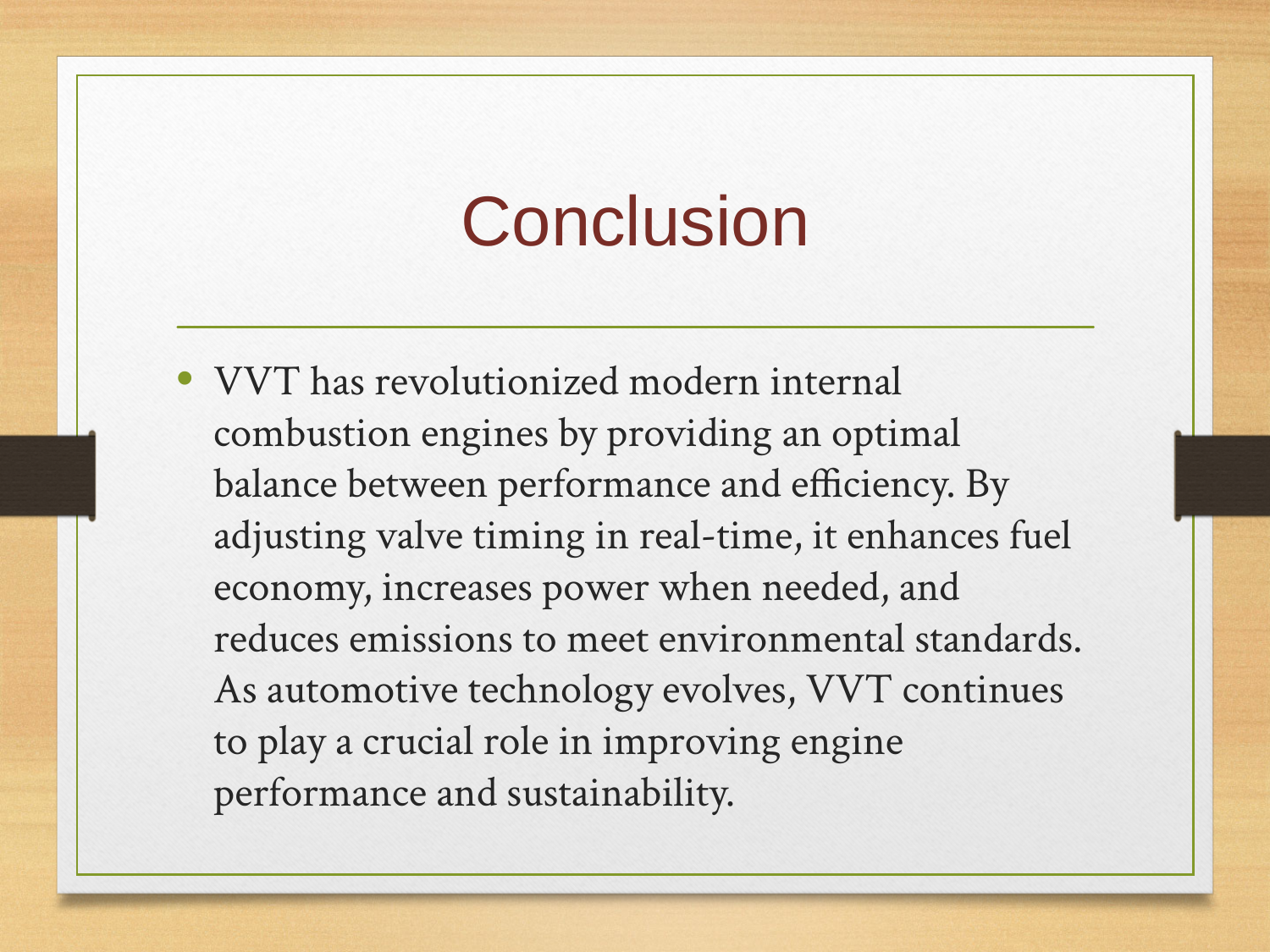

# Conclusion
VVT has revolutionized modern internal combustion engines by providing an optimal balance between performance and efficiency. By adjusting valve timing in real-time, it enhances fuel economy, increases power when needed, and reduces emissions to meet environmental standards. As automotive technology evolves, VVT continues to play a crucial role in improving engine performance and sustainability.